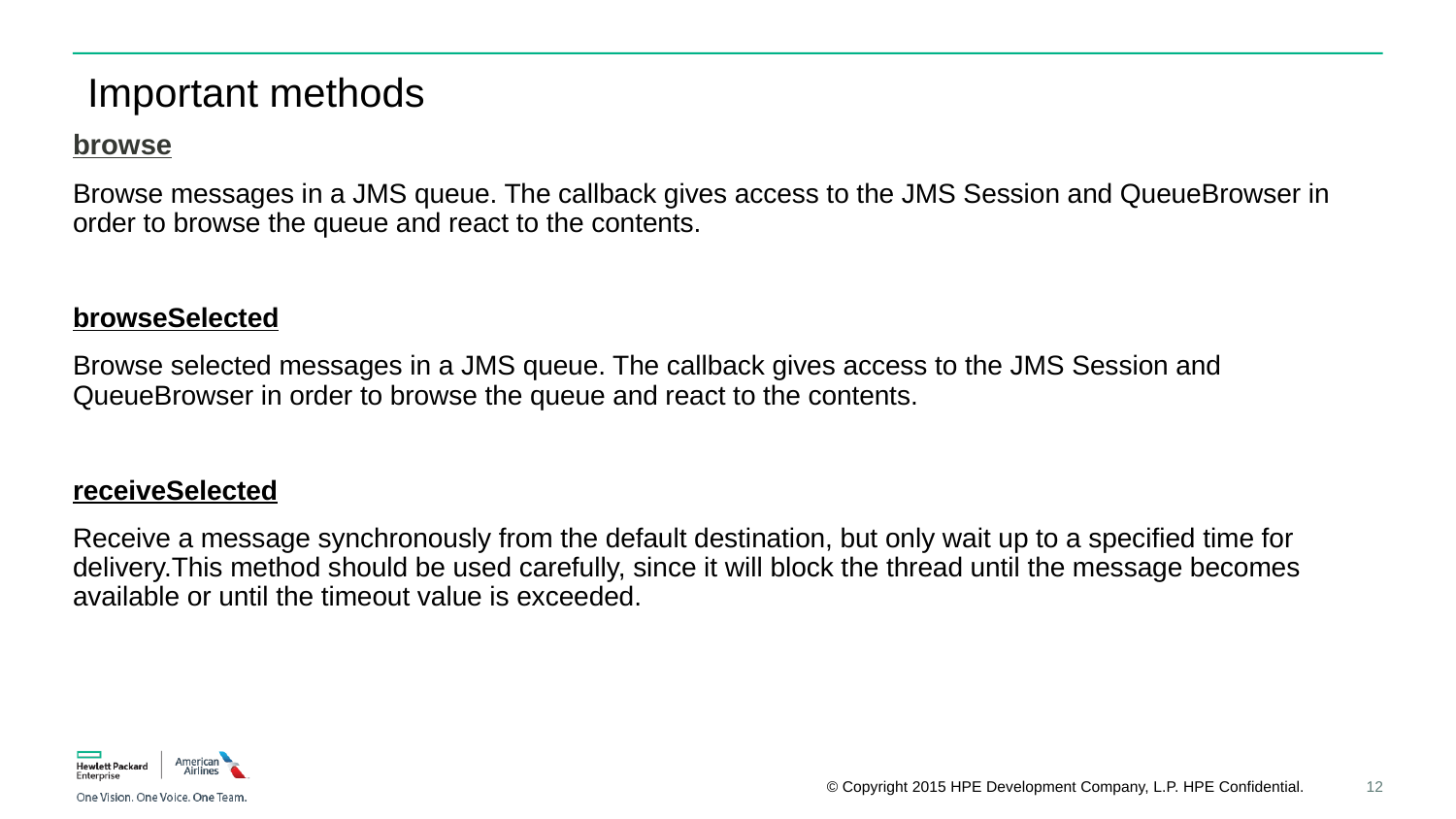

# Important methods
browse
Browse messages in a JMS queue. The callback gives access to the JMS Session and QueueBrowser in order to browse the queue and react to the contents.

browseSelected
Browse selected messages in a JMS queue. The callback gives access to the JMS Session and QueueBrowser in order to browse the queue and react to the contents.

receiveSelected
Receive a message synchronously from the default destination, but only wait up to a specified time for delivery.This method should be used carefully, since it will block the thread until the message becomes available or until the timeout value is exceeded.

12